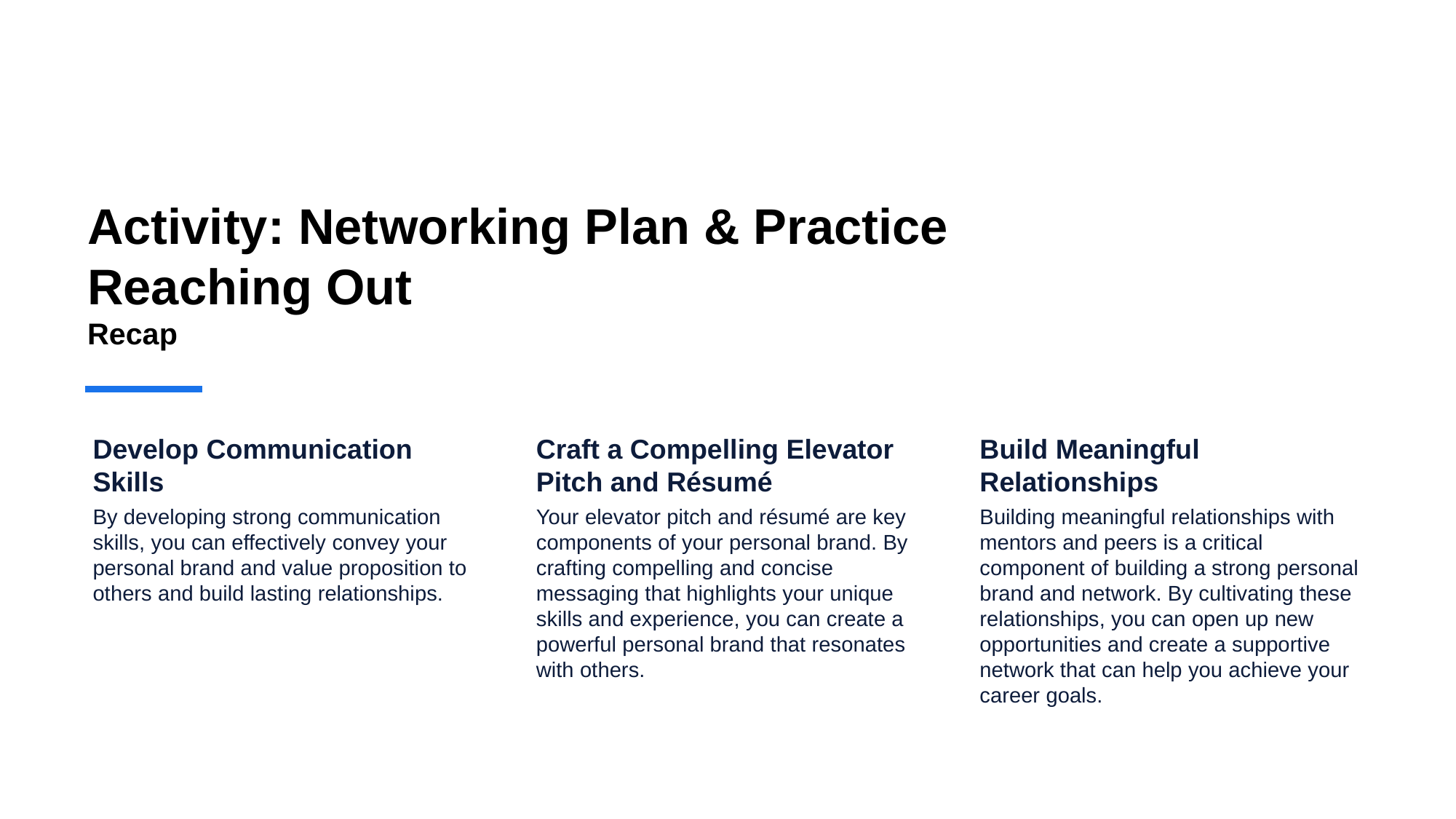

# Activity: Networking Plan & Practice Reaching Out Recap
Develop Communication Skills
By developing strong communication skills, you can effectively convey your personal brand and value proposition to others and build lasting relationships.
Craft a Compelling Elevator Pitch and Résumé
Your elevator pitch and résumé are key components of your personal brand. By crafting compelling and concise messaging that highlights your unique skills and experience, you can create a powerful personal brand that resonates with others.
Build Meaningful Relationships
Building meaningful relationships with mentors and peers is a critical component of building a strong personal brand and network. By cultivating these relationships, you can open up new opportunities and create a supportive network that can help you achieve your career goals.